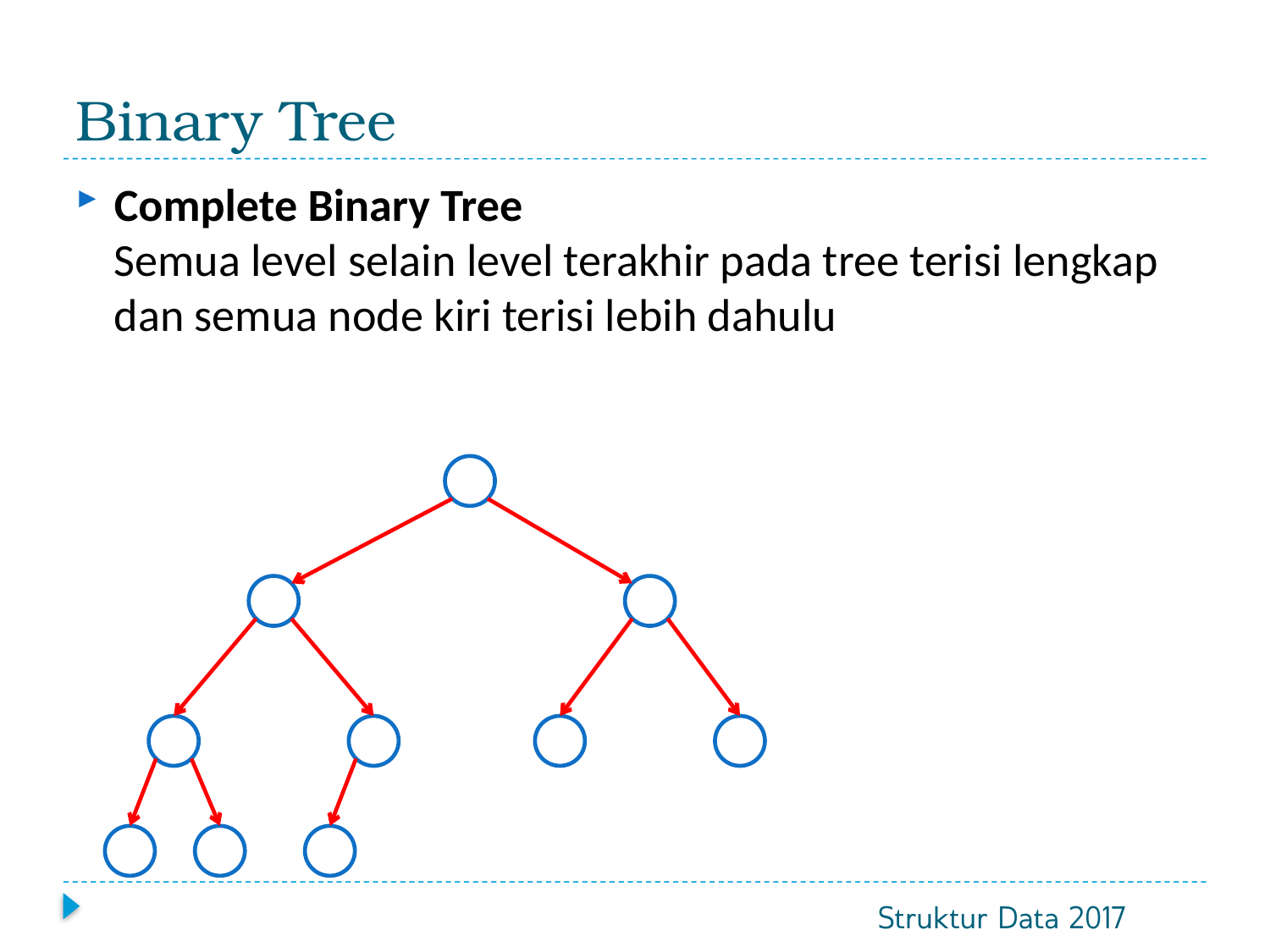

# Binary Tree
Complete Binary Tree
Semua level selain level terakhir pada tree terisi lengkap dan semua node kiri terisi lebih dahulu